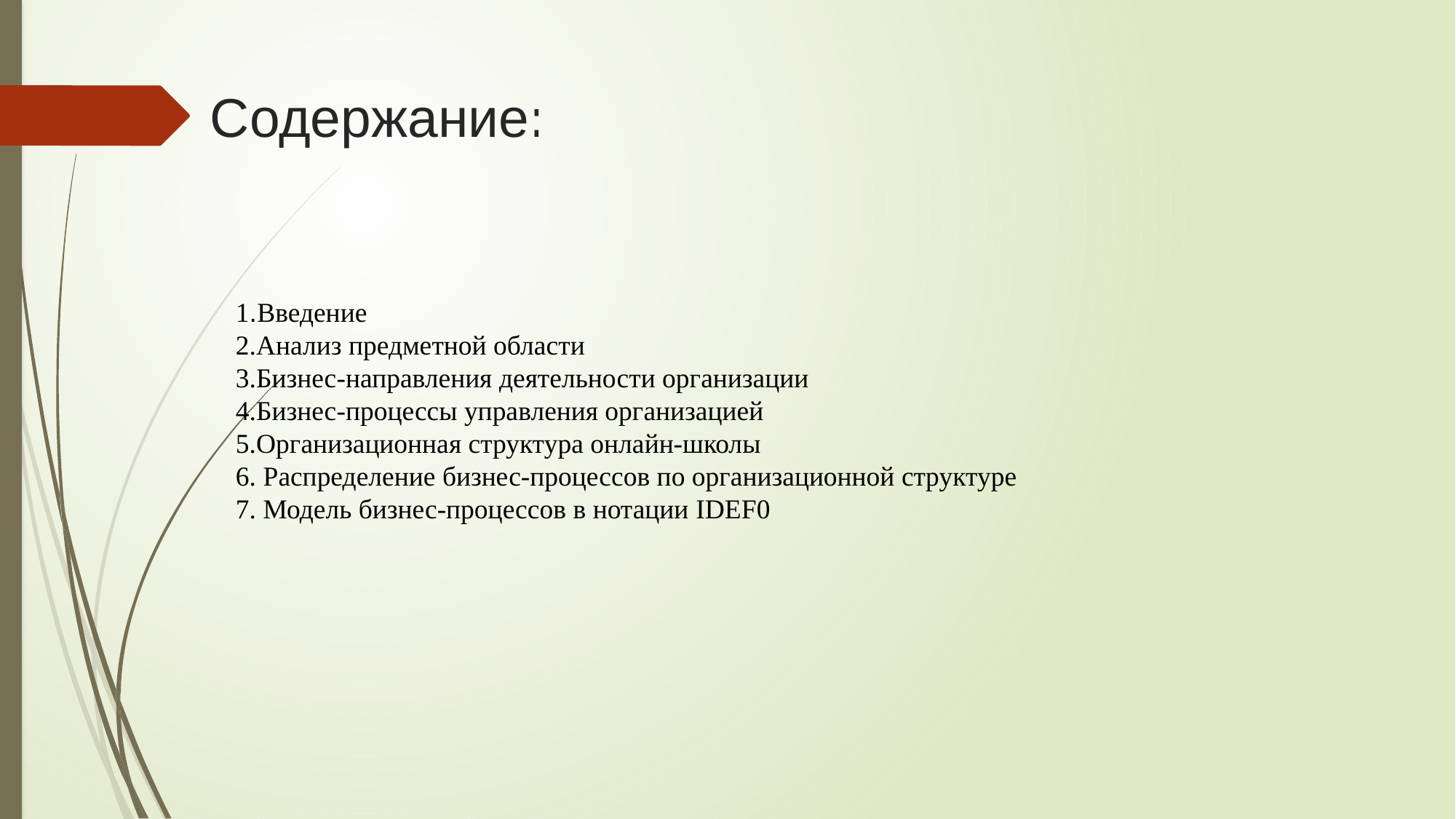

# Содержание:
1.Введение
2.Анализ предметной области
3.Бизнес-направления деятельности организации
4.Бизнес-процессы управления организацией
5.Организационная структура онлайн-школы
6. Распределение бизнес-процессов по организационной структуре
7. Модель бизнес-процессов в нотации IDEF0